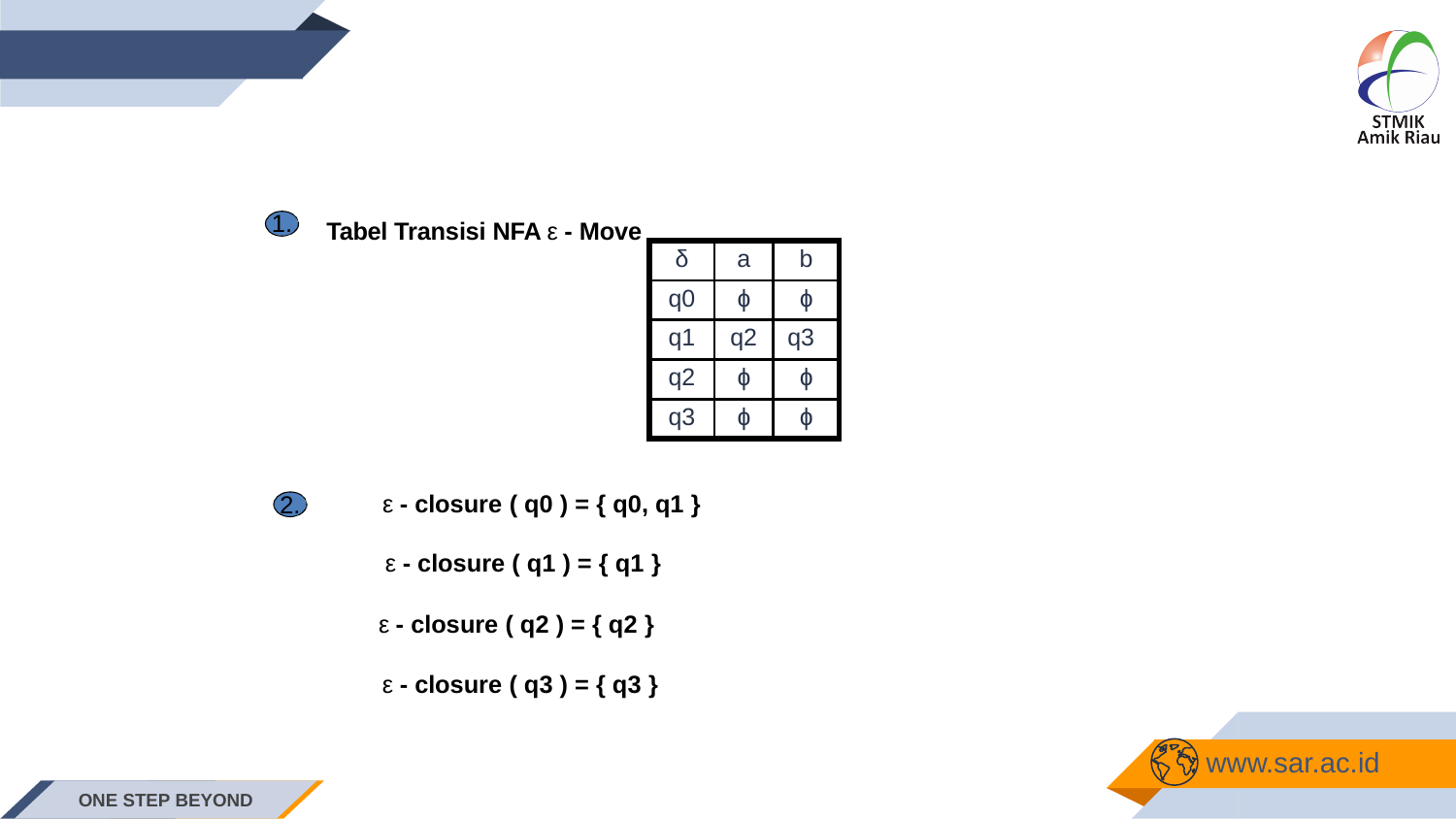

1.

Tabel Transisi NFA ε - Move
| δ | a | b |
| --- | --- | --- |
| q0 | ɸ | ɸ |
| q1 | q2 | q3 |
| q2 | ɸ | ɸ |
| q3 | ɸ | ɸ |
ε - closure ( q0 ) = { q0, q1 }
2.

ε - closure ( q1 ) = { q1 }

ε - closure ( q2 ) = { q2 }

ε - closure ( q3 ) = { q3 }